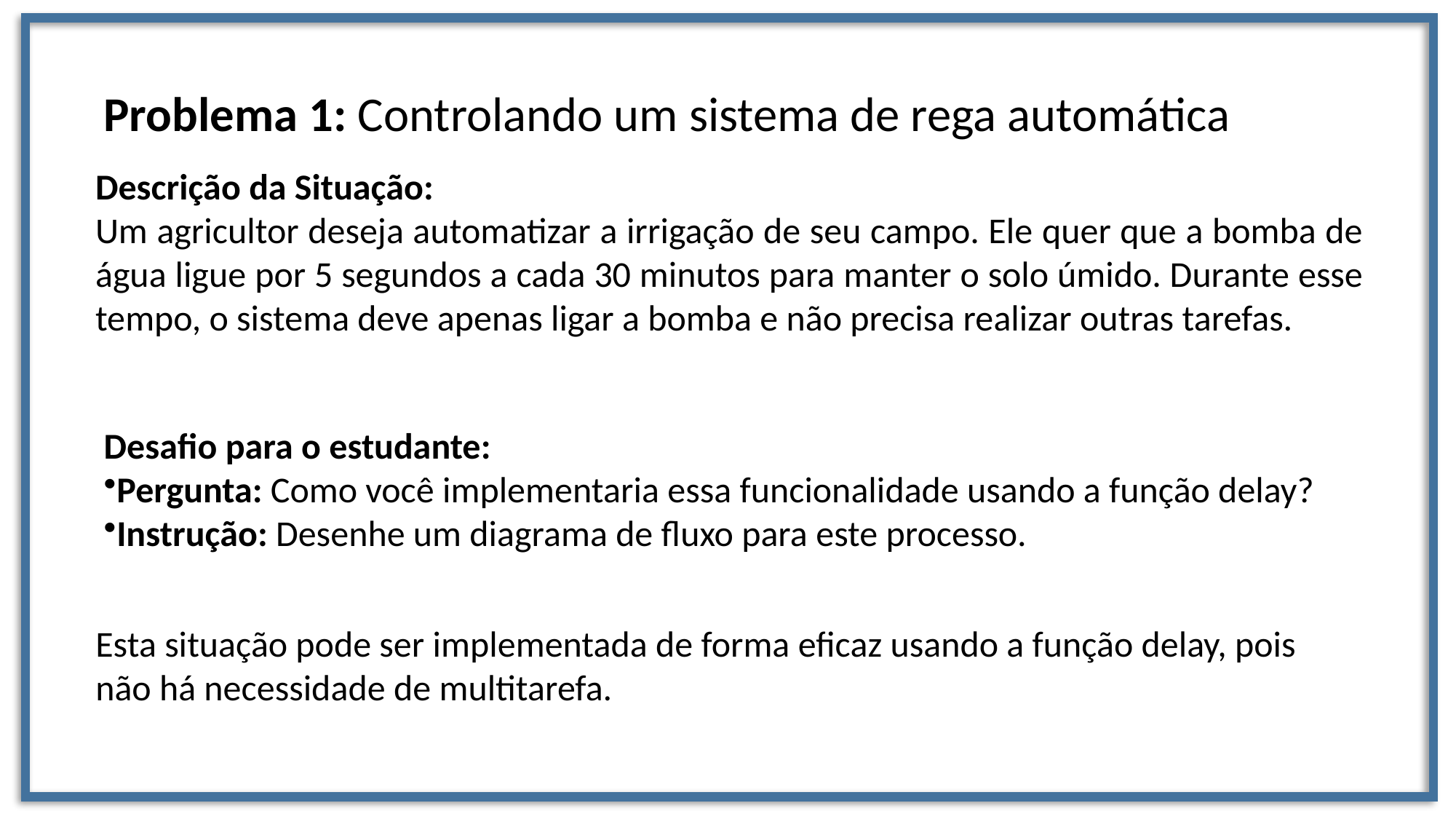

Problema 1: Controlando um sistema de rega automática
Descrição da Situação:
Um agricultor deseja automatizar a irrigação de seu campo. Ele quer que a bomba de água ligue por 5 segundos a cada 30 minutos para manter o solo úmido. Durante esse tempo, o sistema deve apenas ligar a bomba e não precisa realizar outras tarefas.
Desafio para o estudante:
Pergunta: Como você implementaria essa funcionalidade usando a função delay?
Instrução: Desenhe um diagrama de fluxo para este processo.
Esta situação pode ser implementada de forma eficaz usando a função delay, pois não há necessidade de multitarefa.